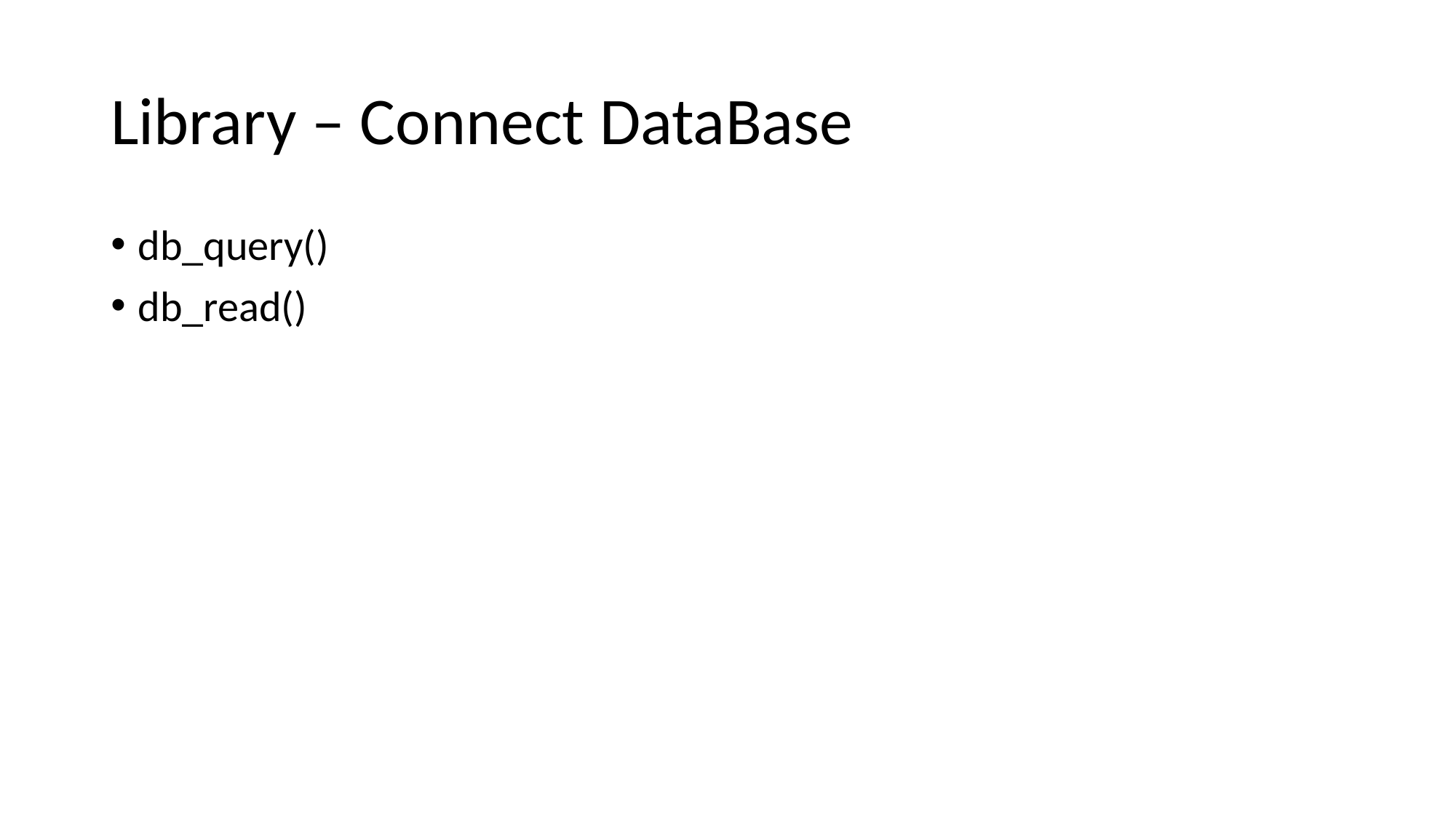

# Library – Connect DataBase
db_query()
db_read()